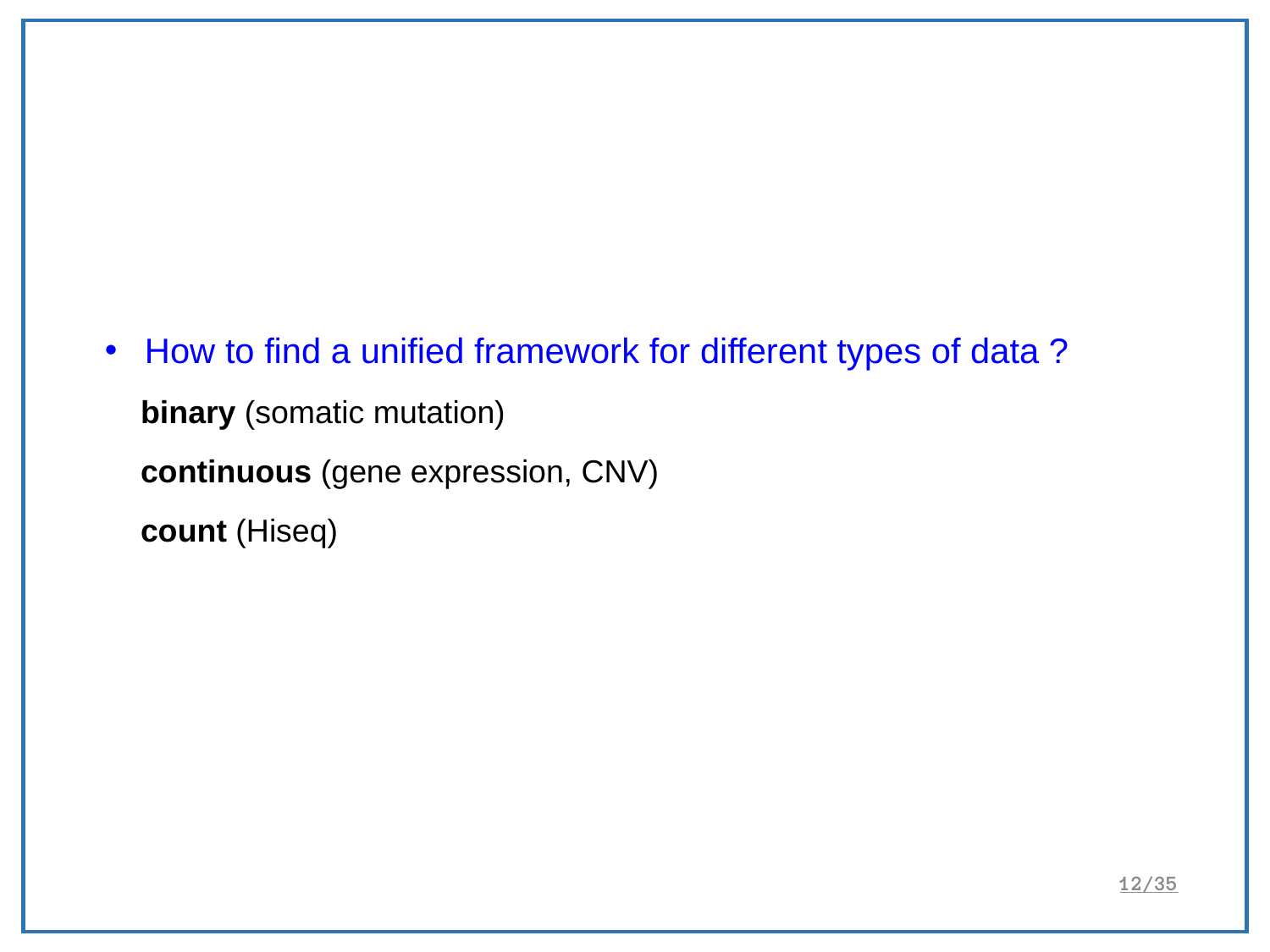

How to find a unified framework for different types of data ?
    binary (somatic mutation)
    continuous (gene expression, CNV)
    count (Hiseq)

12/35